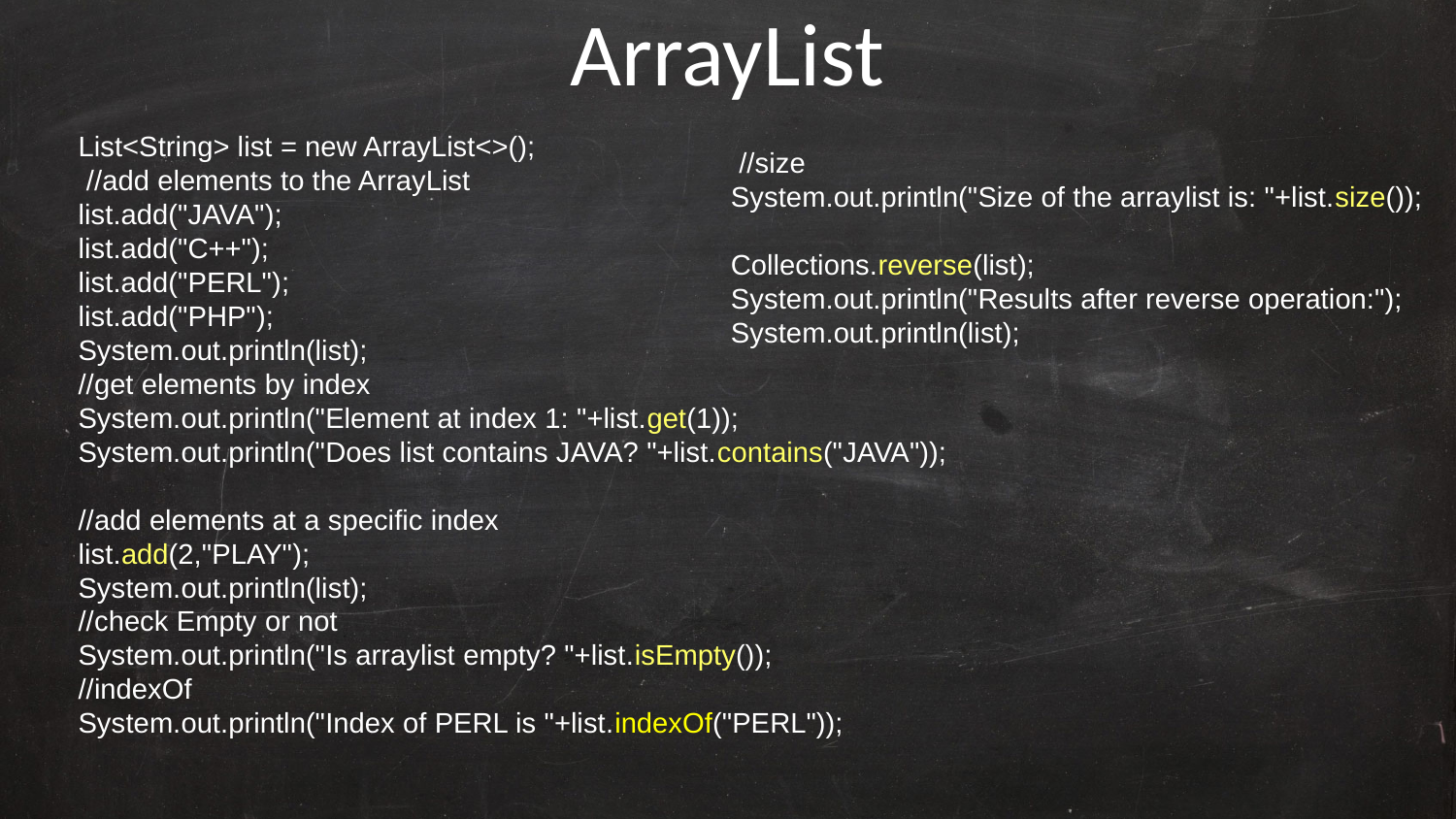

ArrayList
        List<String> list = new ArrayList<>();
         //add elements to the ArrayList
        list.add("JAVA");
        list.add("C++");
        list.add("PERL");
        list.add("PHP");
        System.out.println(list);
        //get elements by index
        System.out.println("Element at index 1: "+list.get(1));
        System.out.println("Does list contains JAVA? "+list.contains("JAVA"));

        //add elements at a specific index
        list.add(2,"PLAY");
        System.out.println(list);
        //check Empty or not
        System.out.println("Is arraylist empty? "+list.isEmpty());
        //indexOf
        System.out.println("Index of PERL is "+list.indexOf("PERL"));

         //size
        System.out.println("Size of the arraylist is: "+list.size());

        Collections.reverse(list);
        System.out.println("Results after reverse operation:");
        System.out.println(list);